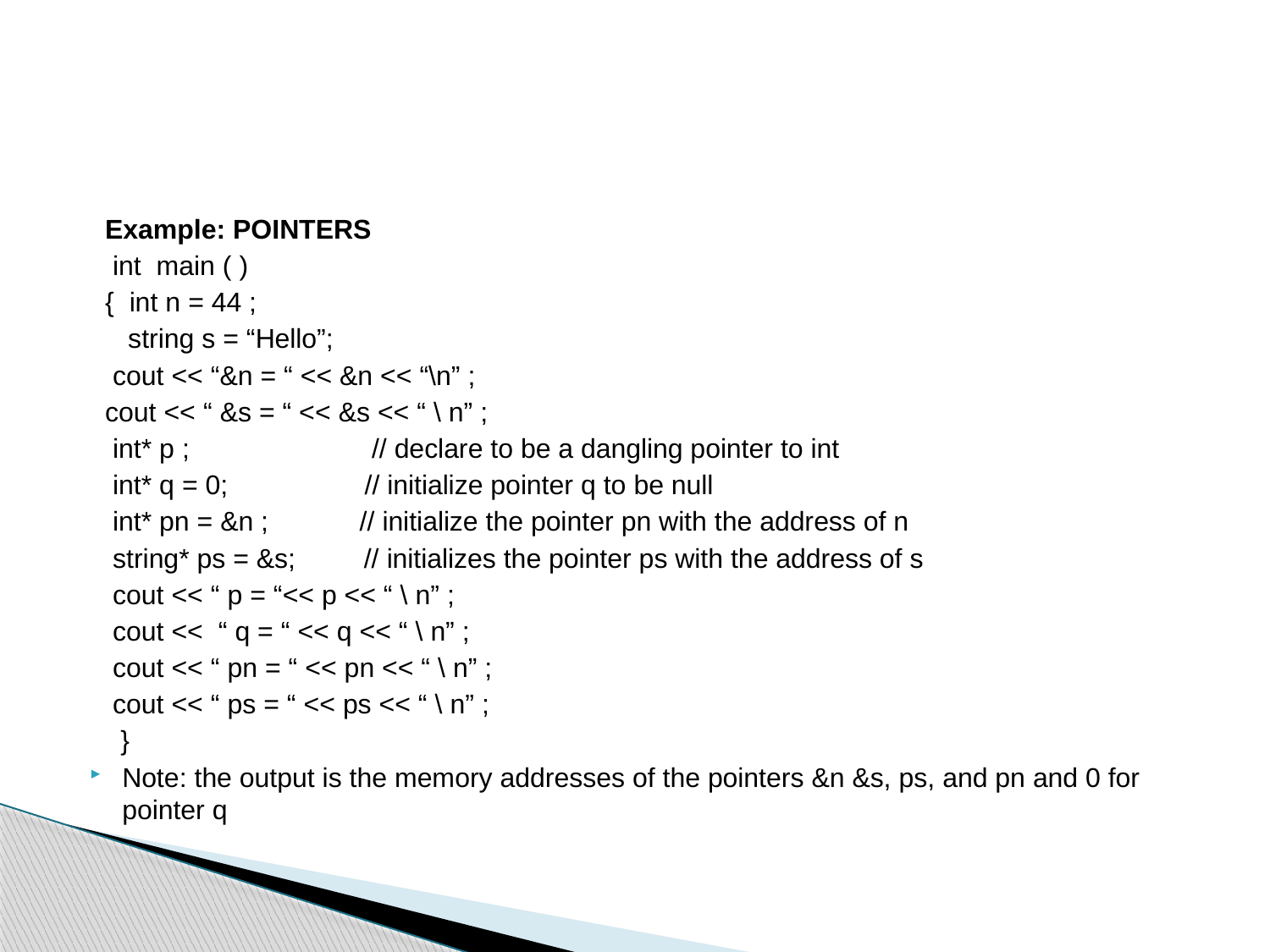

#
  Example: POINTERS
   int  main ( )
  {  int n = 44 ;
     string s = “Hello”;
   cout << “&n = “ << &n << “\n” ;
  cout << “ &s = “ << &s << “ \ n” ;
   int* p ;                        // declare to be a dangling pointer to int
   int* q = 0;                  // initialize pointer q to be null
   int* pn = &n ;            // initialize the pointer pn with the address of n
   string* ps = &s;         // initializes the pointer ps with the address of s
   cout << “ p = “<< p << “ \ n” ;
   cout <<  “ q = “ << q << “ \ n” ;
   cout << “ pn = “ << pn << “ \ n” ;
   cout << “ ps = “ << ps << “ \ n” ;
    }
Note: the output is the memory addresses of the pointers &n &s, ps, and pn and 0 for pointer q